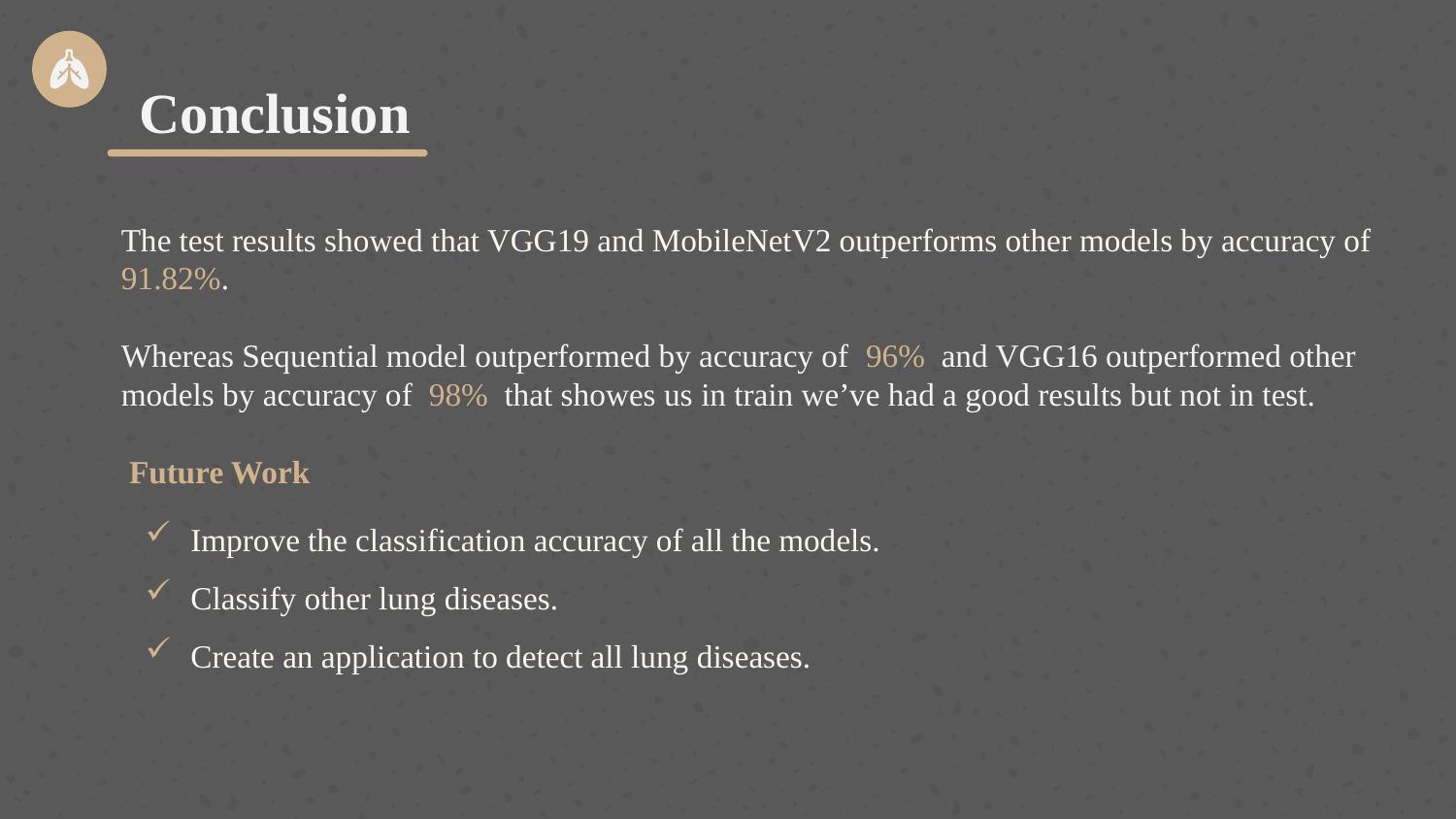

# Conclusion
The test results showed that VGG19 and MobileNetV2 outperforms other models by accuracy of 91.82%.

Whereas Sequential model outperformed by accuracy of  96%  and VGG16 outperformed other models by accuracy of  98%  that showes us in train we’ve had a good results but not in test.

 Future Work

Improve the classification accuracy of all the models.
Classify other lung diseases.
Create an application to detect all lung diseases.